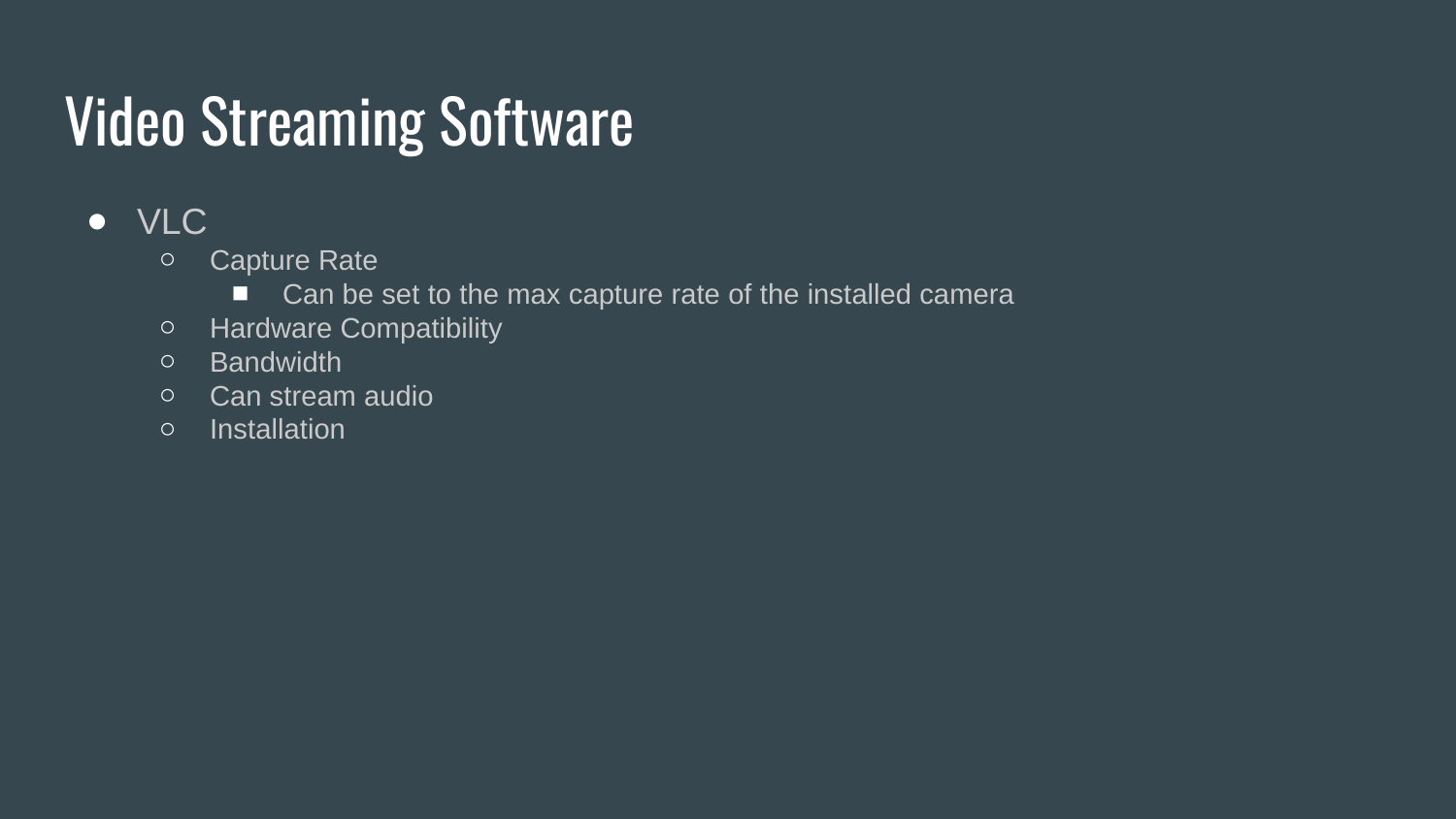

# Video Streaming Software
VLC
Capture Rate
Can be set to the max capture rate of the installed camera
Hardware Compatibility
Bandwidth
Can stream audio
Installation